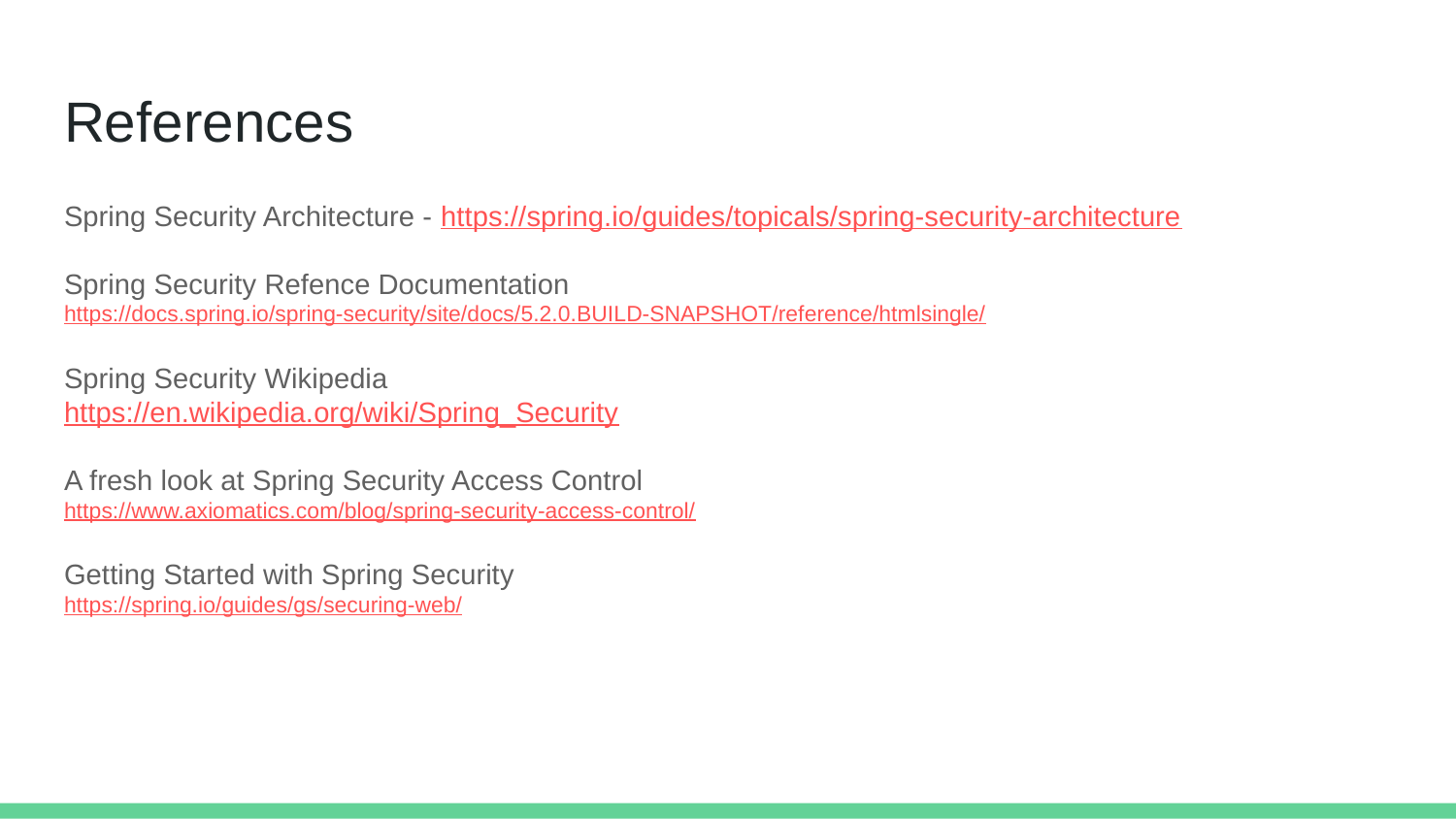

# References
Spring Security Architecture - https://spring.io/guides/topicals/spring-security-architecture

Spring Security Refence Documentation https://docs.spring.io/spring-security/site/docs/5.2.0.BUILD-SNAPSHOT/reference/htmlsingle/

Spring Security Wikipedia
https://en.wikipedia.org/wiki/Spring_Security

A fresh look at Spring Security Access Control
https://www.axiomatics.com/blog/spring-security-access-control/

Getting Started with Spring Security
https://spring.io/guides/gs/securing-web/